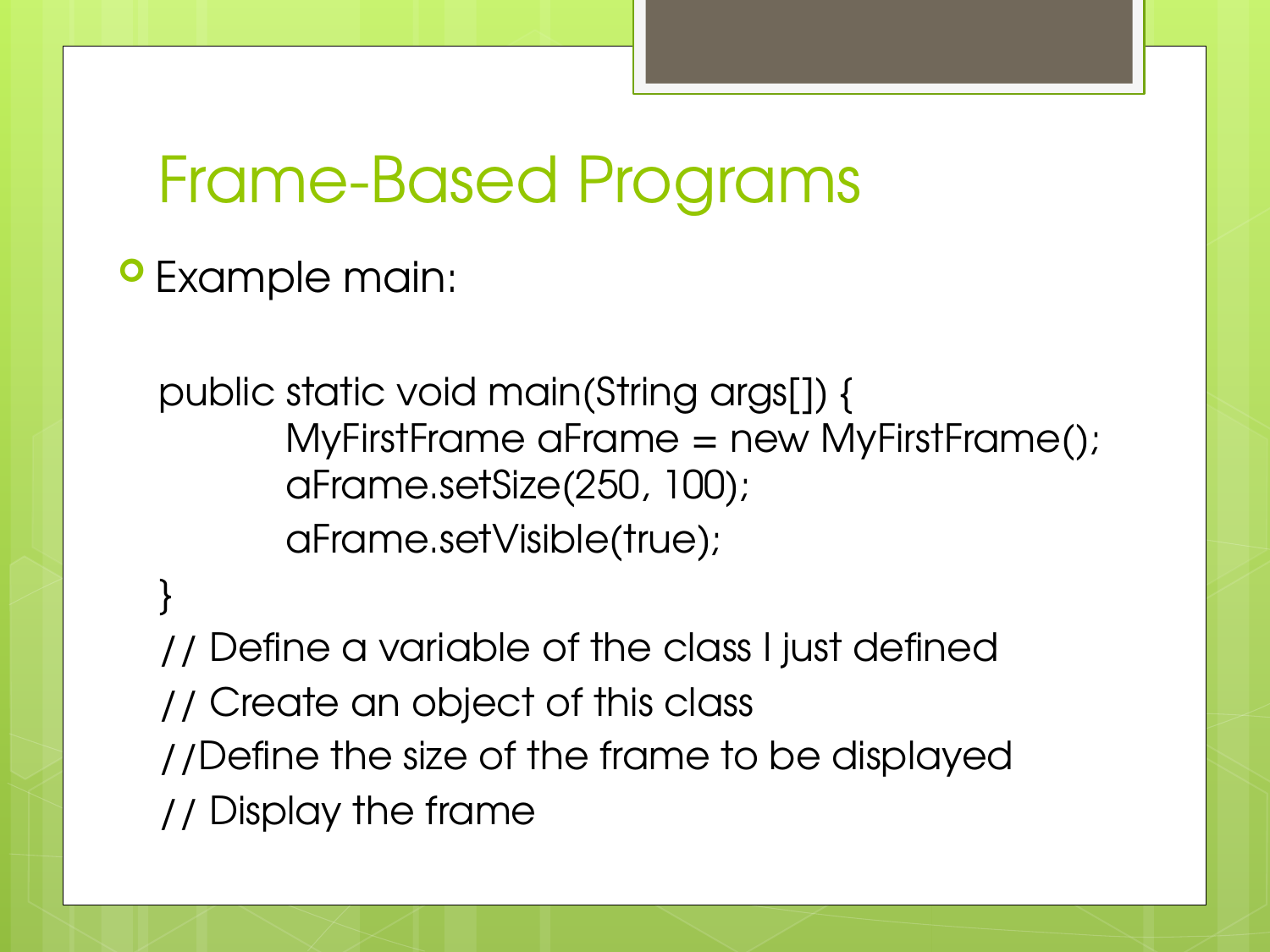

# Frame-Based Programs
Example main:

public static void main(String args[]) {
	MyFirstFrame aFrame = new MyFirstFrame(); 	aFrame.setSize(250, 100);
	aFrame.setVisible(true);
}
// Define a variable of the class I just defined
// Create an object of this class
//Define the size of the frame to be displayed
// Display the frame